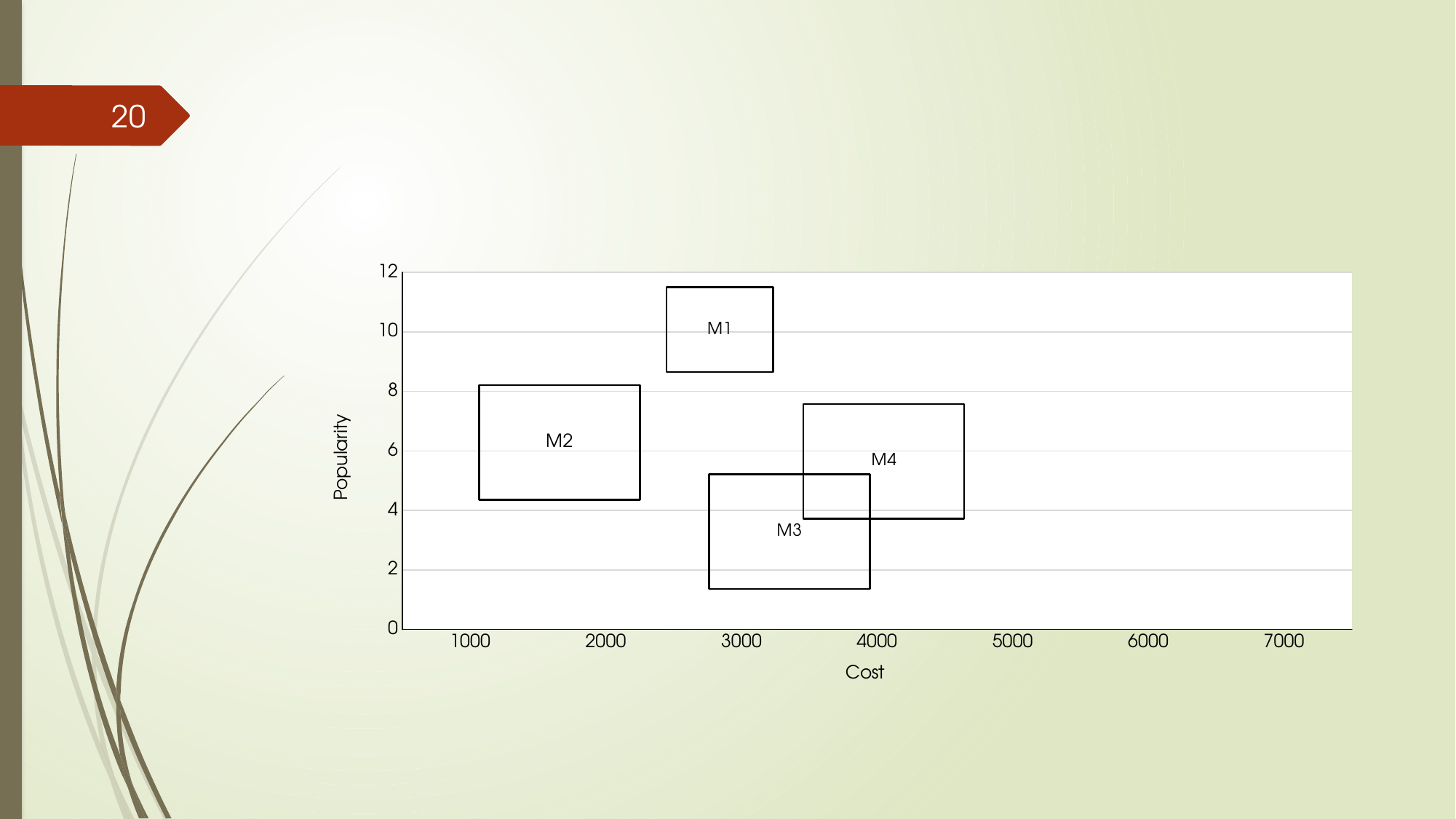

#
20

### Chart

| Category | Series 1 | Series 2 | Series 3 |
|---|---|---|---|
| 1000 | None | None | None |
| 2000 | None | None | None |
| 3000 | None | None | None |
| 4000 | None | None | None |
| 5000 | None | None | None |
| 6000 | None | None | None |
| 7000 | None | None | None |